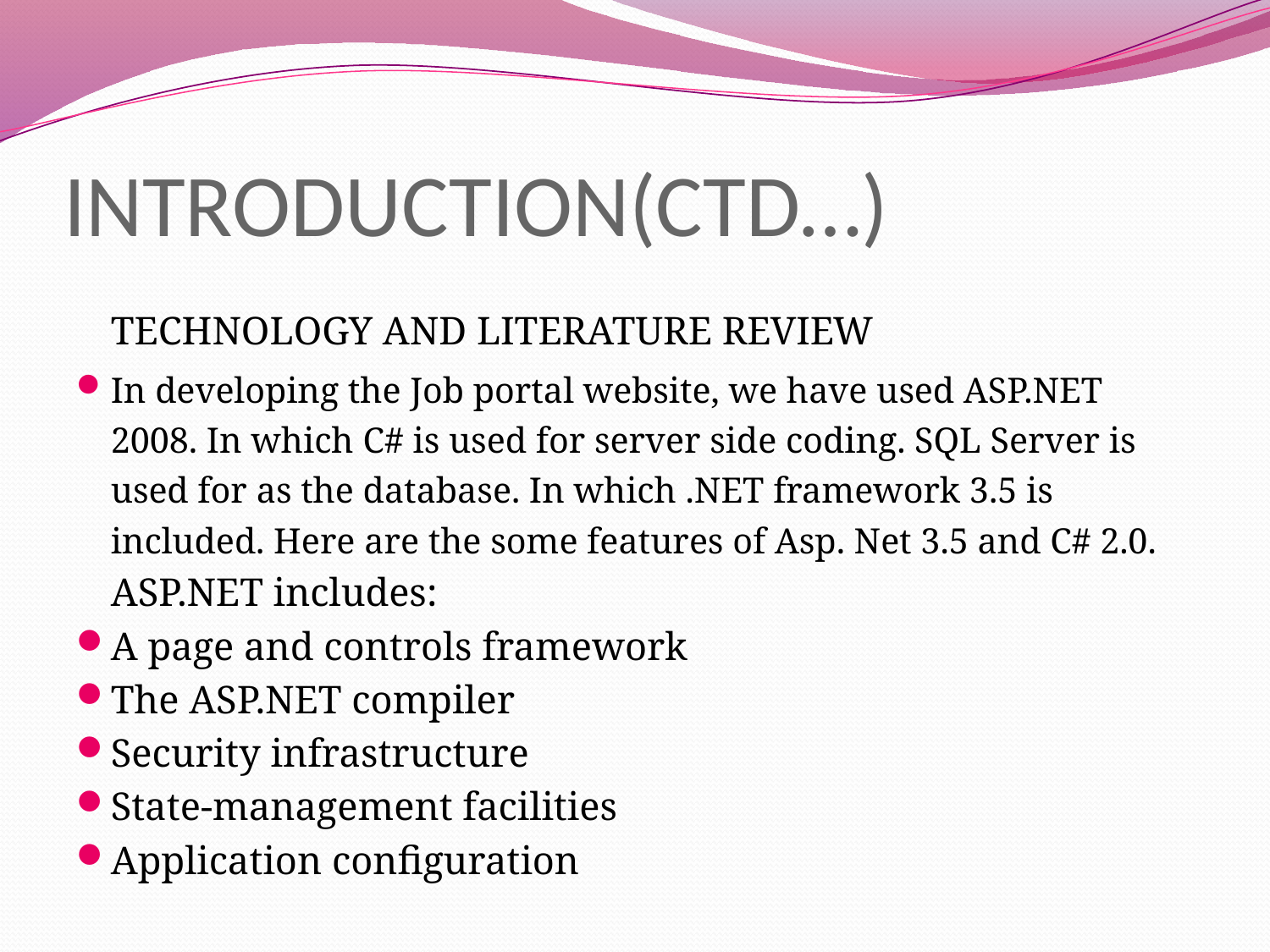

# INTRODUCTION(CTD…)
	TECHNOLOGY AND LITERATURE REVIEW
In developing the Job portal website, we have used ASP.NET 2008. In which C# is used for server side coding. SQL Server is used for as the database. In which .NET framework 3.5 is included. Here are the some features of Asp. Net 3.5 and C# 2.0.
	ASP.NET includes:
A page and controls framework
The ASP.NET compiler
Security infrastructure
State-management facilities
Application configuration